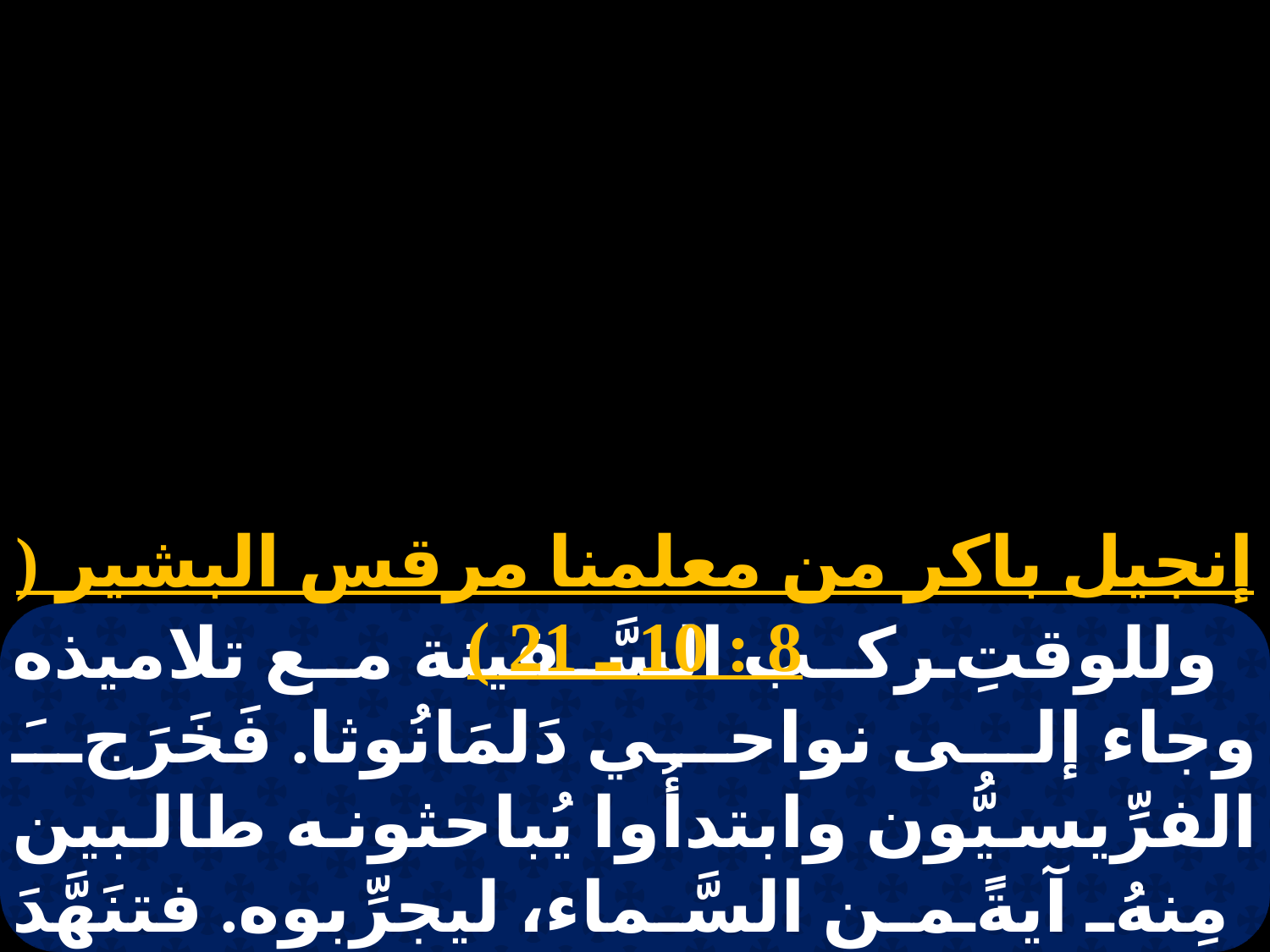

إنجيل باكر من معلمنا مرقس البشير ( 8 : 10 ـ 21 )
وللوقتِ ركب السَّفينة مع تلاميذه وجاء إلى نواحي دَلمَانُوثا. فَخَرَجَ الفرِّيسيُّون وابتدأُوا يُباحثونه طالبين مِنهُ آيةً من السَّماء، ليجرِّبوه. فتنَهَّدَ برُوحِهِ وقال: " ما بال هذا الجيل يَطلُبُ آيةً؟ الحق أقول لكم: أنه لن يُعطَى